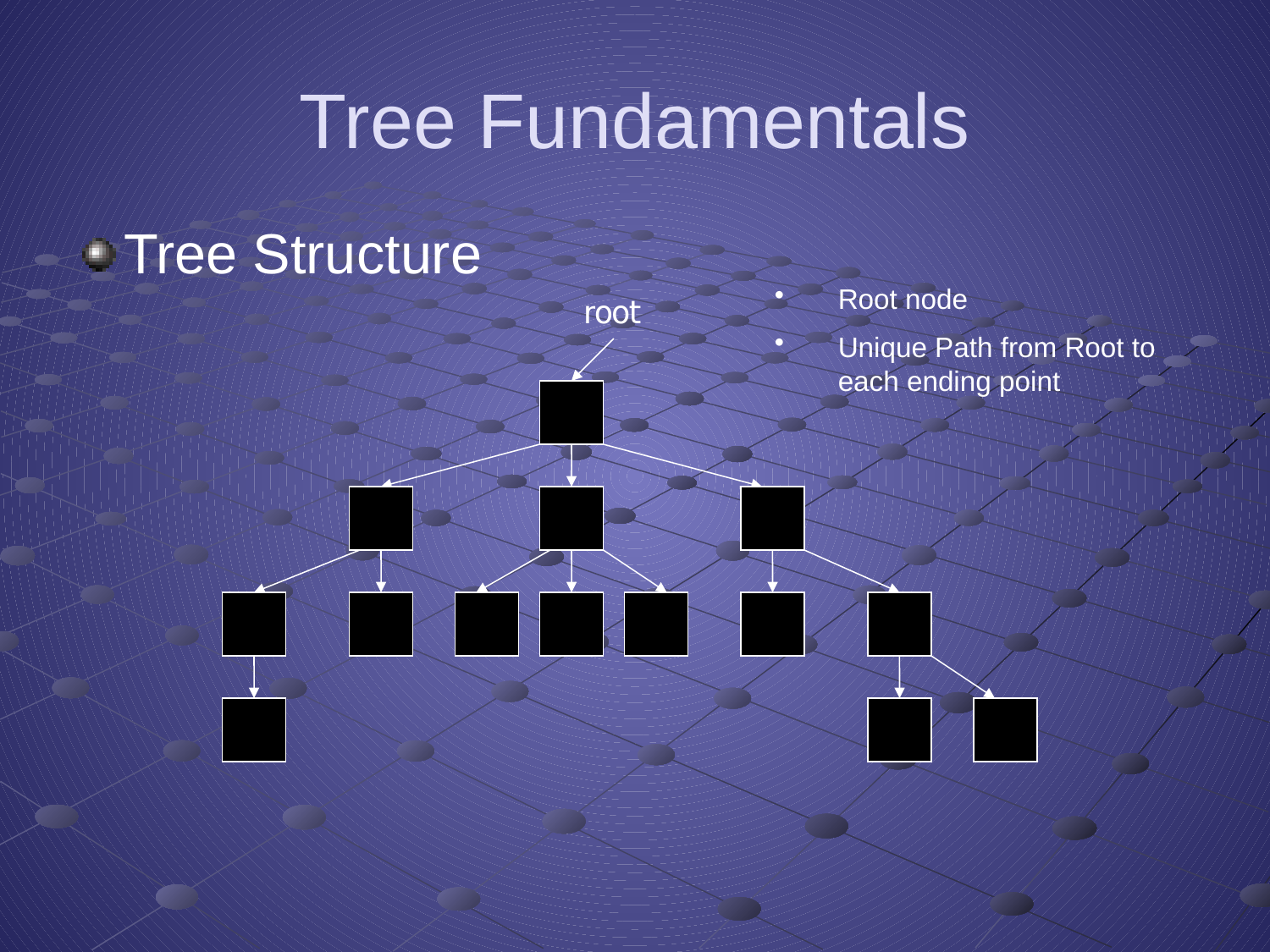

# Tree Fundamentals
Tree Structure

Root node
Unique Path from Root to each ending point
root